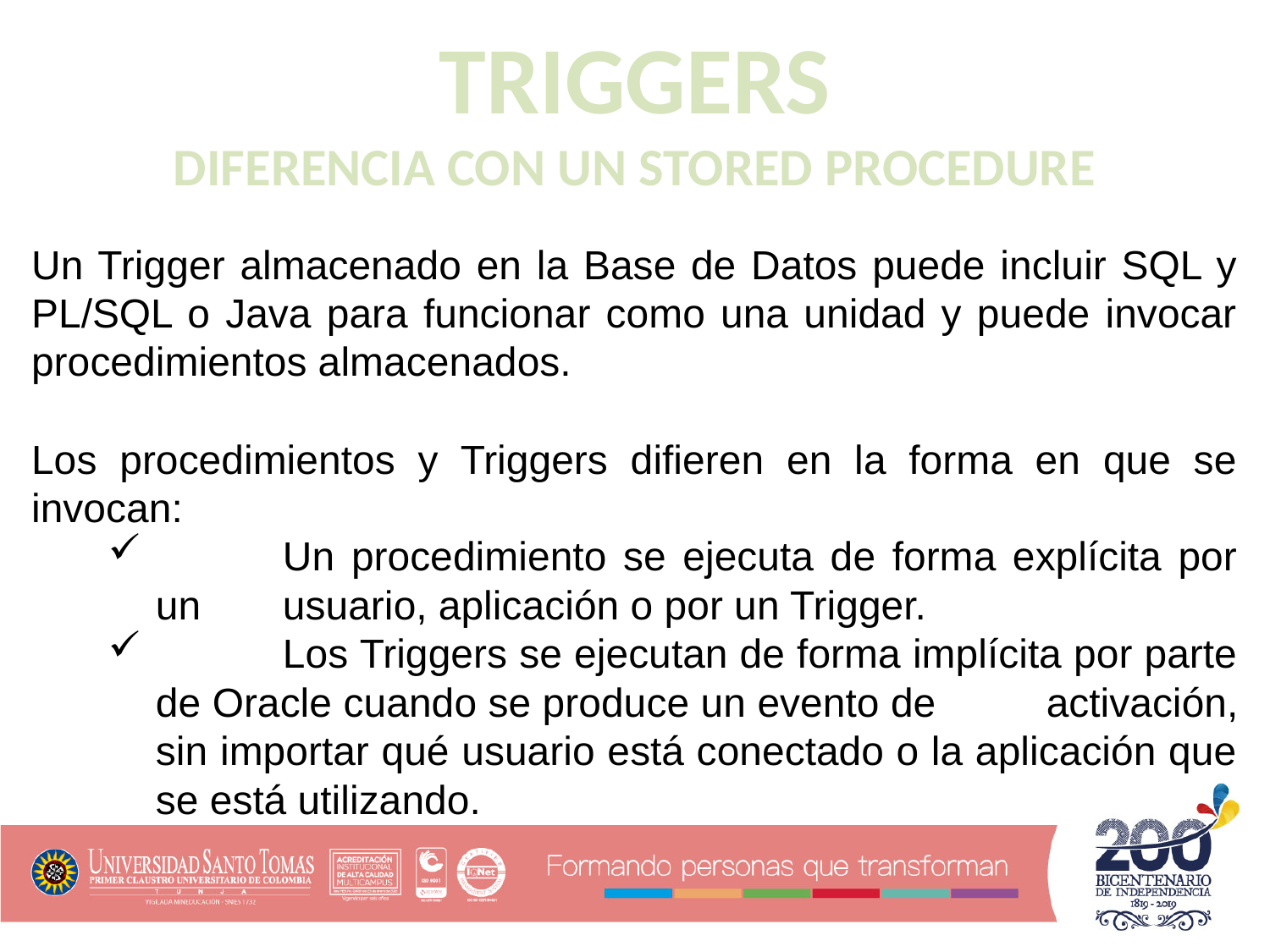

TRIGGERS
DIFERENCIA CON UN STORED PROCEDURE
Un Trigger almacenado en la Base de Datos puede incluir SQL y PL/SQL o Java para funcionar como una unidad y puede invocar procedimientos almacenados.

Los procedimientos y Triggers difieren en la forma en que se invocan:
	Un procedimiento se ejecuta de forma explícita por un 	usuario, aplicación o por un Trigger.
	Los Triggers se ejecutan de forma implícita por parte de Oracle cuando se produce un evento de 	activación, sin importar qué usuario está conectado o la aplicación que se está utilizando.